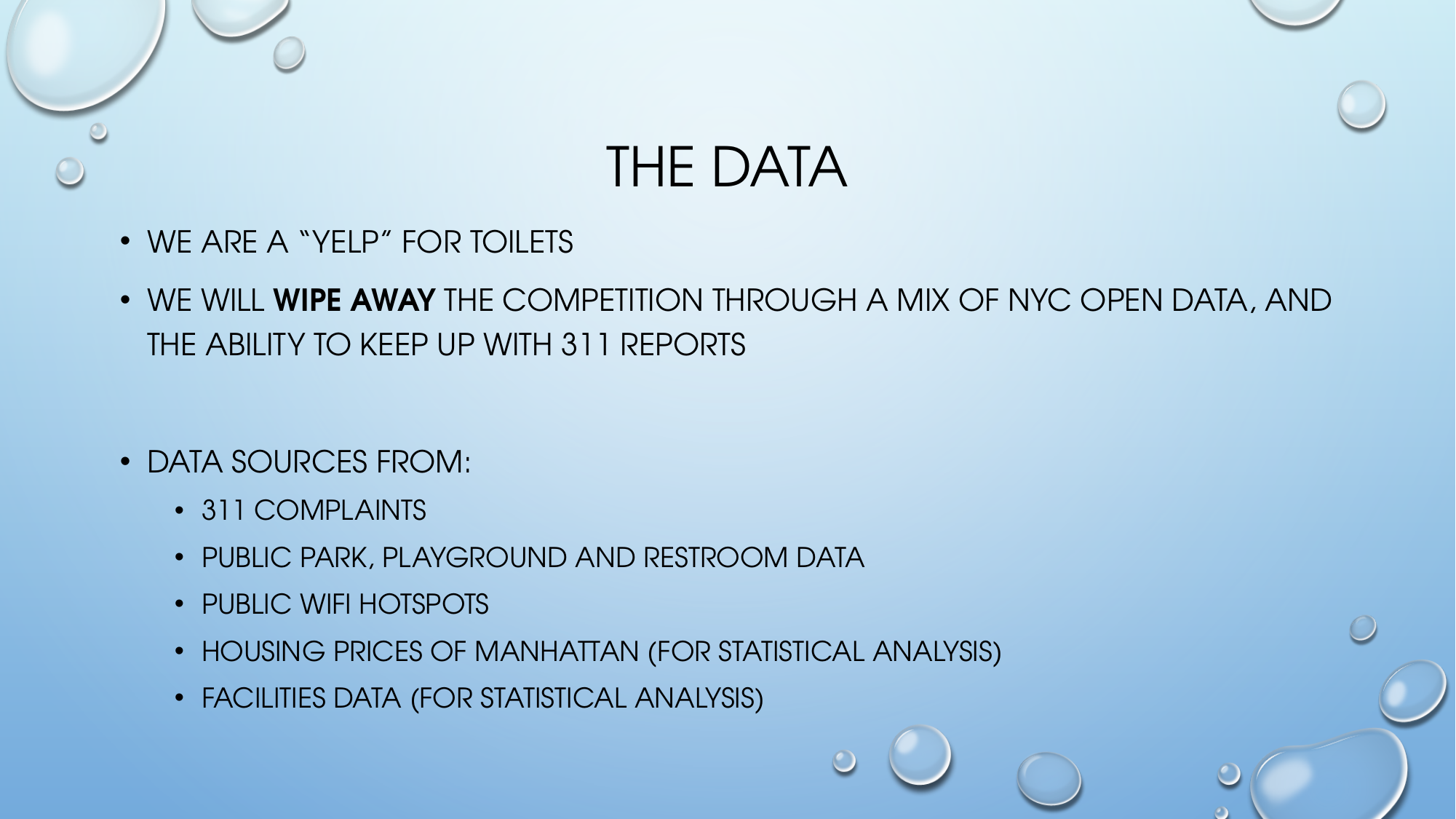

# The Data
We are a “Yelp” for toilets
We Will wipe away the competition through a mix of NYC open data, and the ability to keep up with 311 reports

Data sources from:
311 Complaints
Public Park, playground and restroom data
Public wifi hotspots
Housing Prices of Manhattan (for statistical analysis)
Facilities Data (for Statistical analysis)